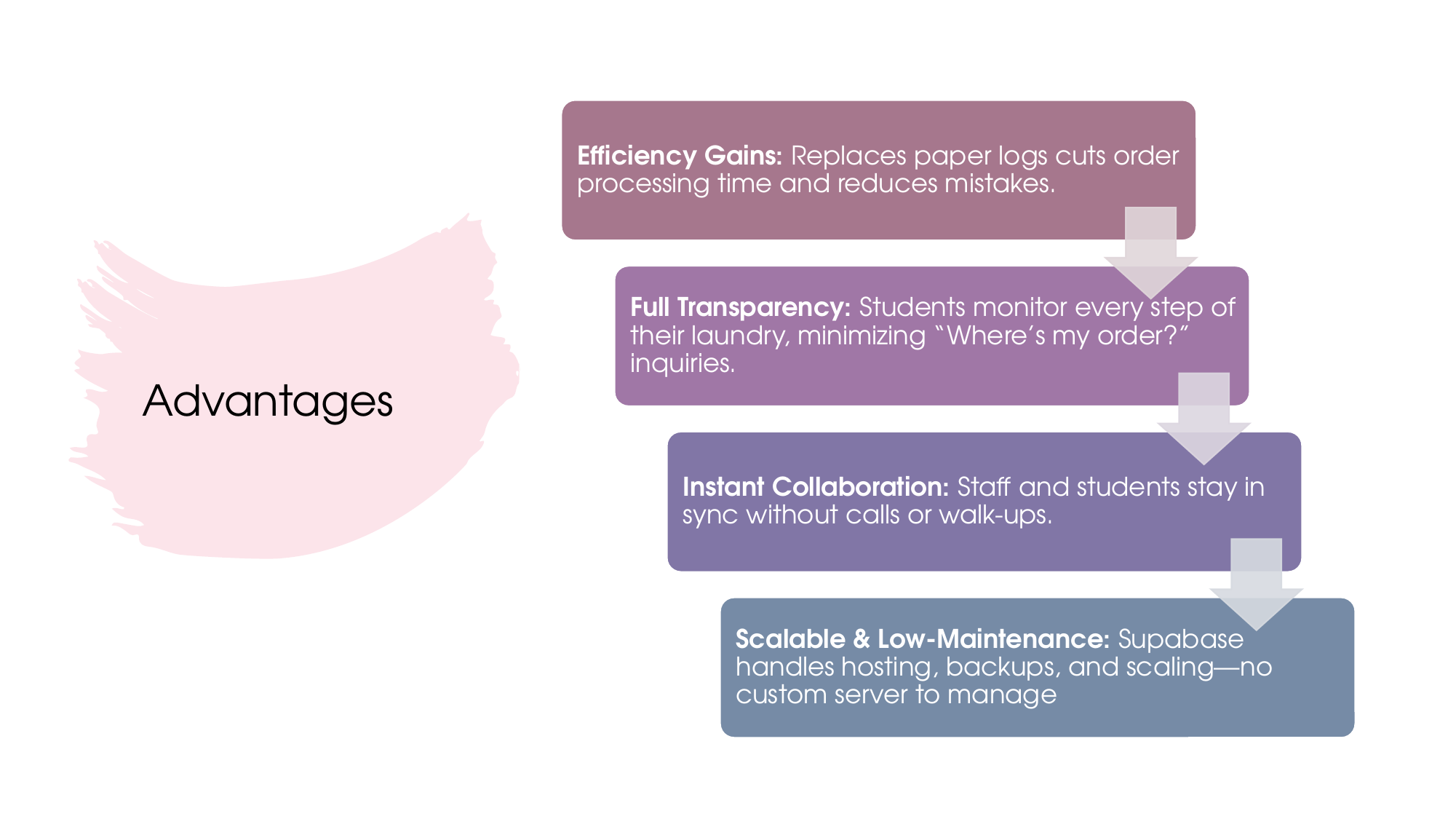

Efficiency Gains: Replaces paper logs cuts order processing time and reduces mistakes.
Full Transparency: Students monitor every step of their laundry, minimizing “Where’s my order?” inquiries.
Instant Collaboration: Staff and students stay in sync without calls or walk-ups.
Scalable & Low-Maintenance: Supabase handles hosting, backups, and scaling—no custom server to manage

# Advantages